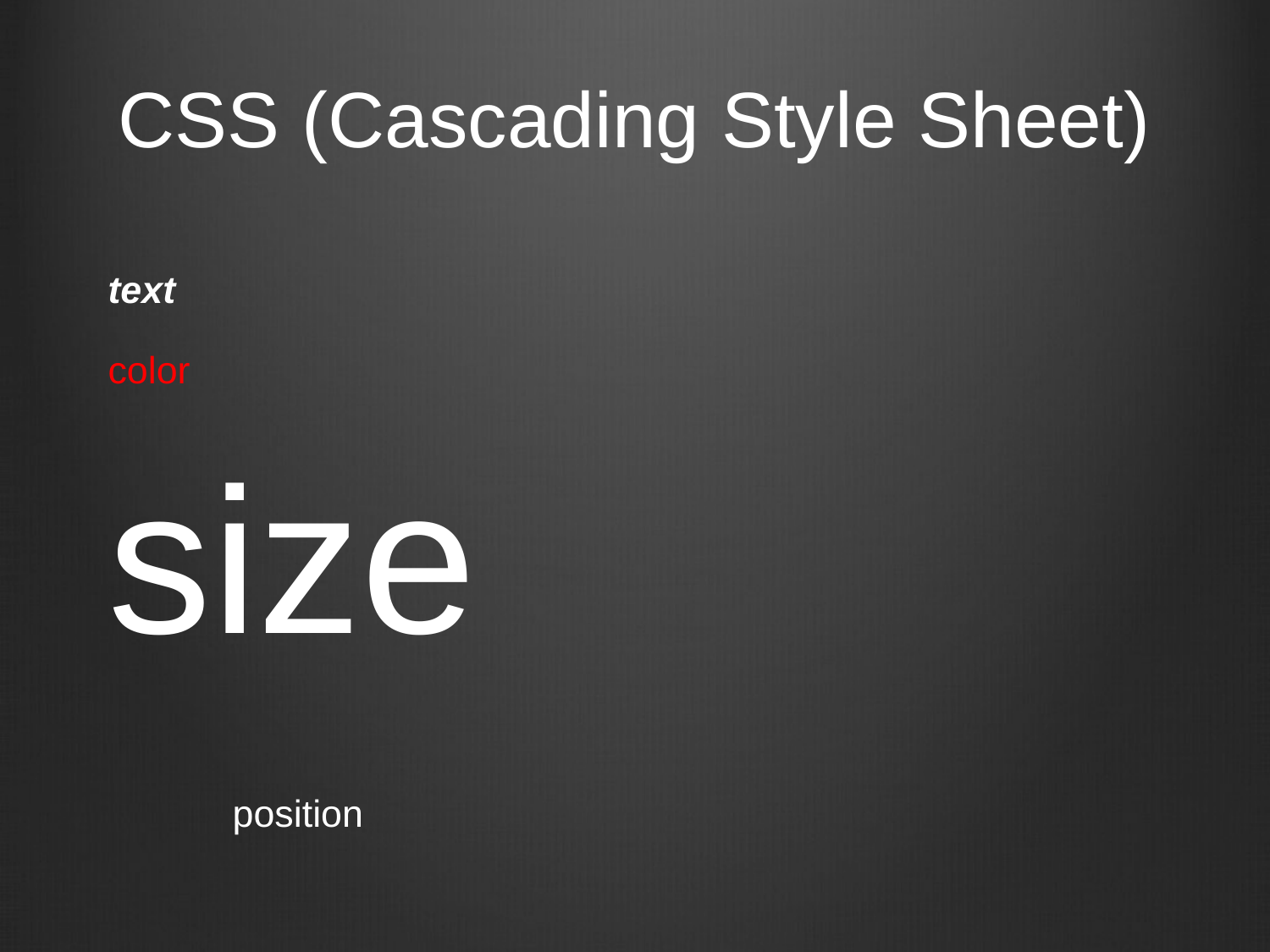

# CSS (Cascading Style Sheet)
text
color
size

								position